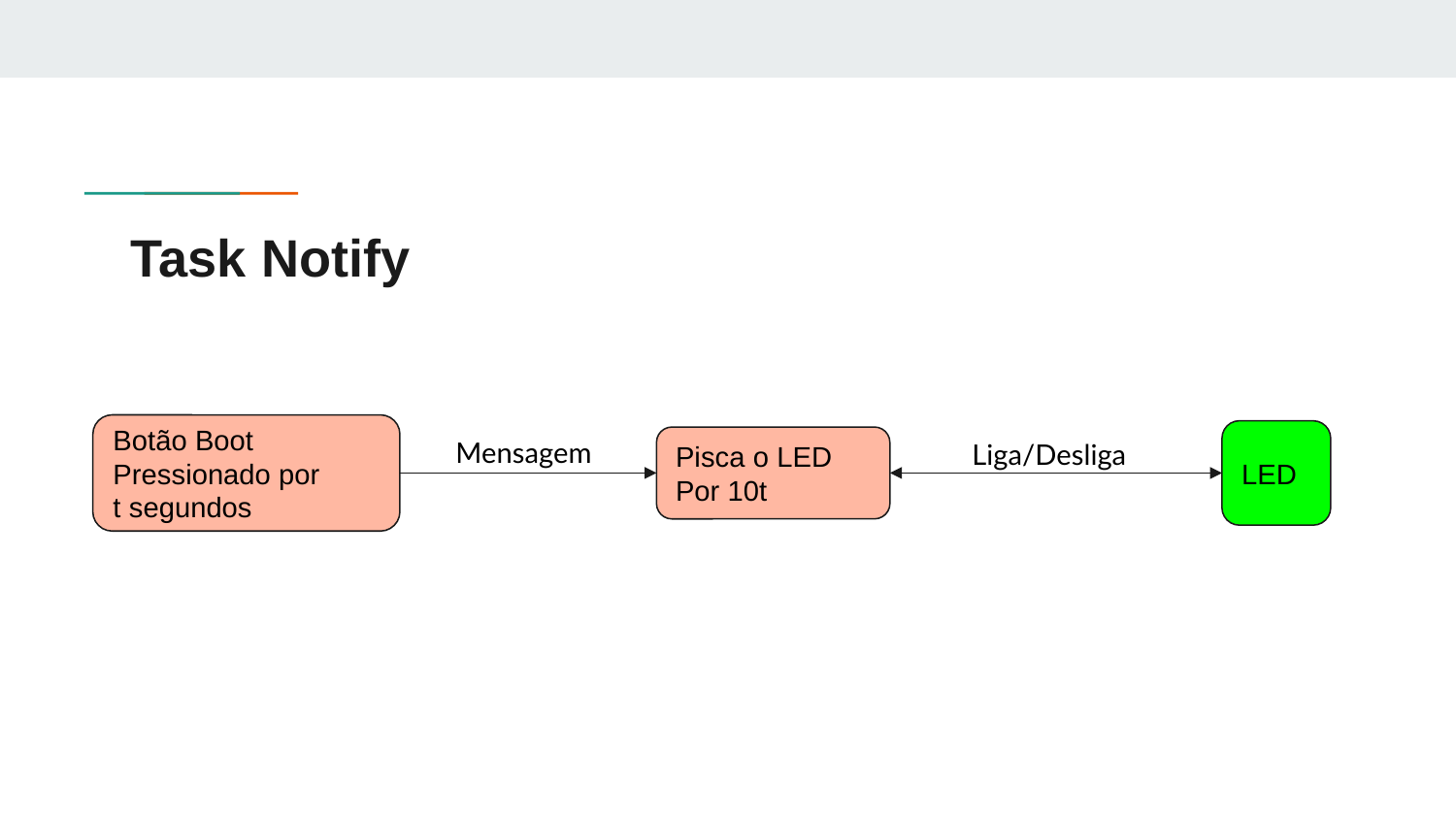

# Task Notify

Botão Boot
Pressionado por
t segundos
Mensagem
LED
Liga/Desliga
Pisca o LED
Por 10t